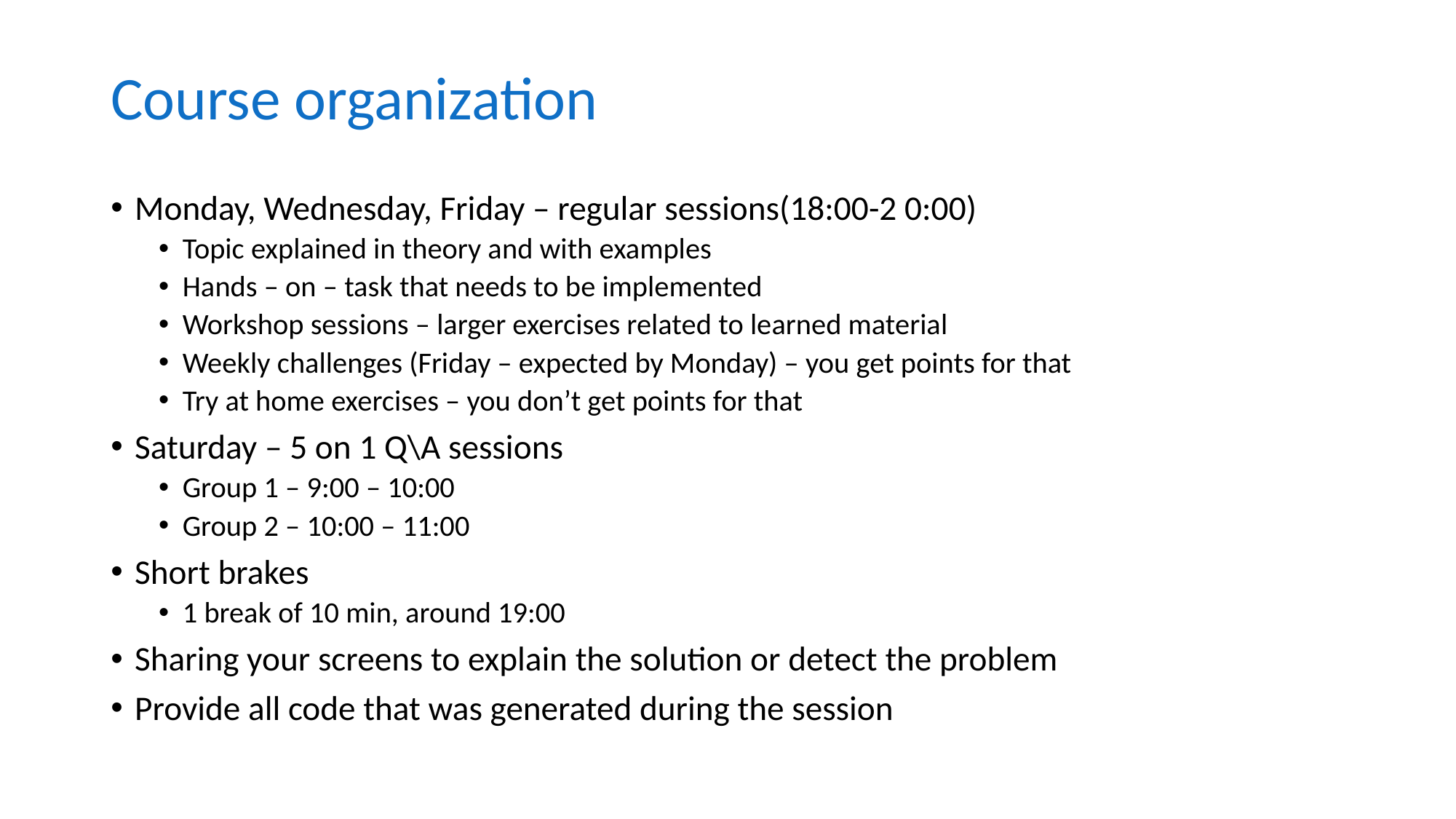

# Course organization
Monday, Wednesday, Friday – regular sessions(18:00-2 0:00)
Topic explained in theory and with examples
Hands – on – task that needs to be implemented
Workshop sessions – larger exercises related to learned material
Weekly challenges (Friday – expected by Monday) – you get points for that
Try at home exercises – you don’t get points for that
Saturday – 5 on 1 Q\A sessions
Group 1 – 9:00 – 10:00
Group 2 – 10:00 – 11:00
Short brakes
1 break of 10 min, around 19:00
Sharing your screens to explain the solution or detect the problem
Provide all code that was generated during the session